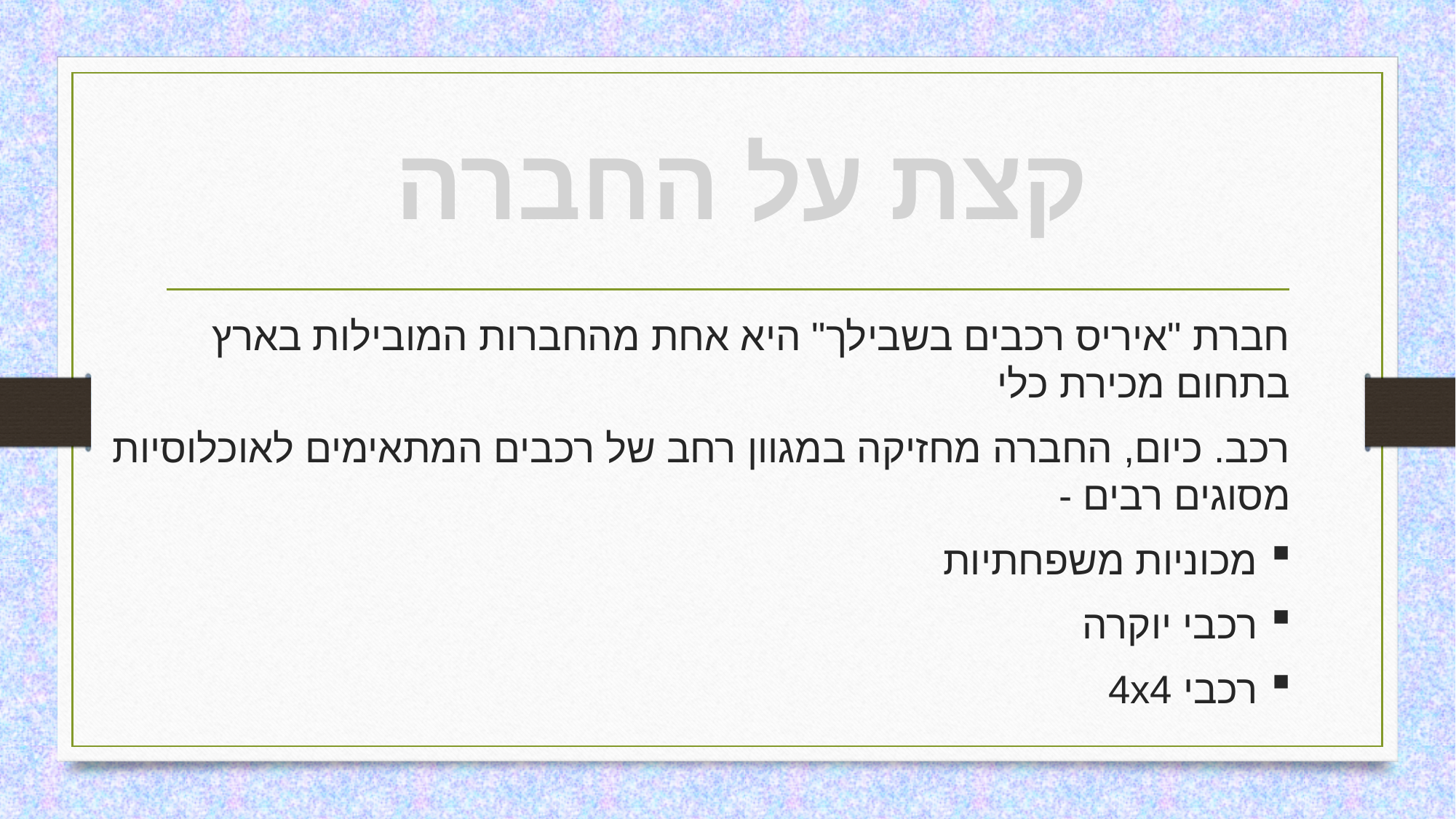

# קצת על החברה
חברת "איריס רכבים בשבילך" היא אחת מהחברות המובילות בארץ בתחום מכירת כלי
רכב. כיום, החברה מחזיקה במגוון רחב של רכבים המתאימים לאוכלוסיות מסוגים רבים -
מכוניות משפחתיות
רכבי יוקרה
רכבי 4x4